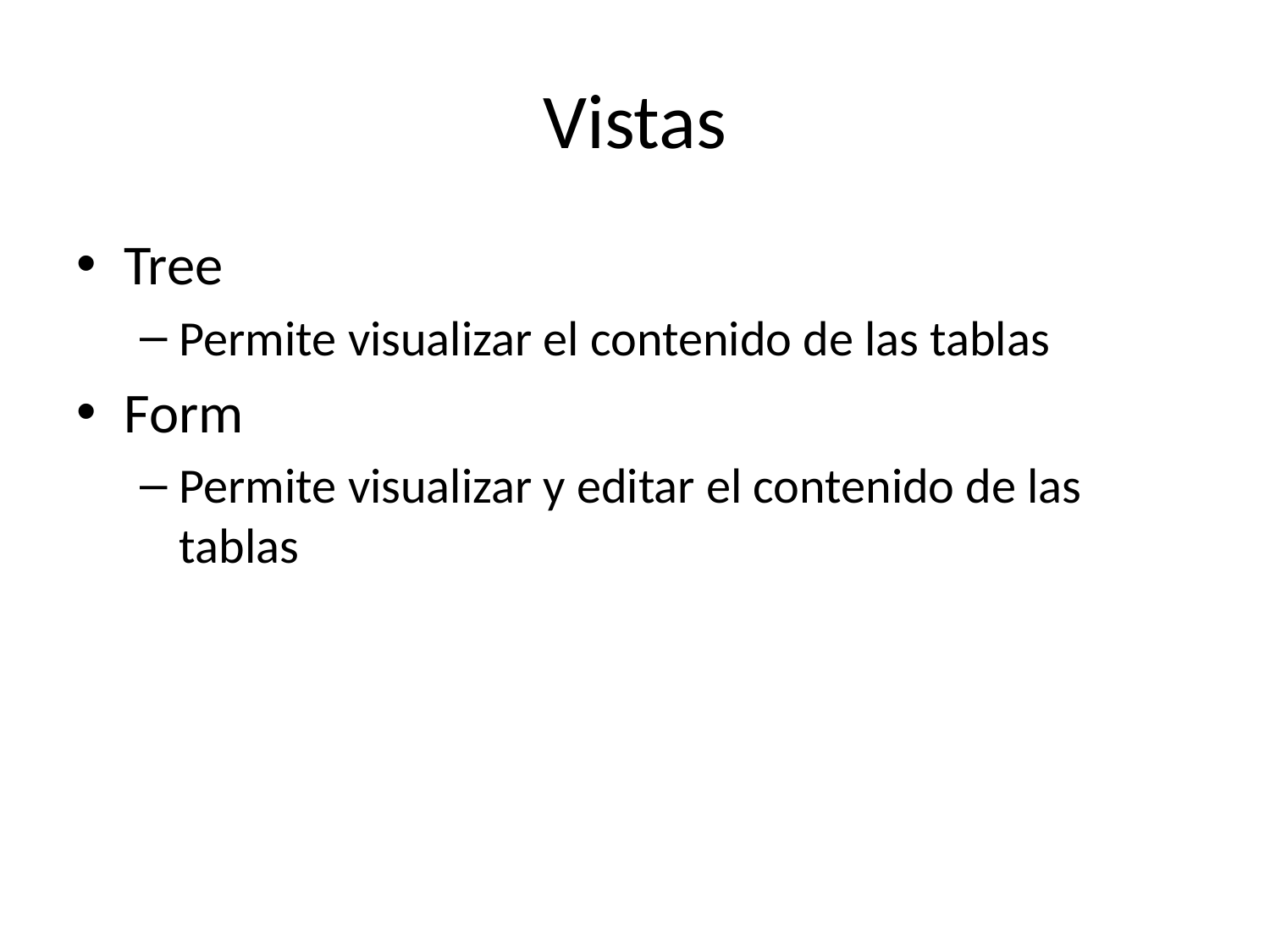

# Vistas
Tree
Permite visualizar el contenido de las tablas
Form
Permite visualizar y editar el contenido de las tablas